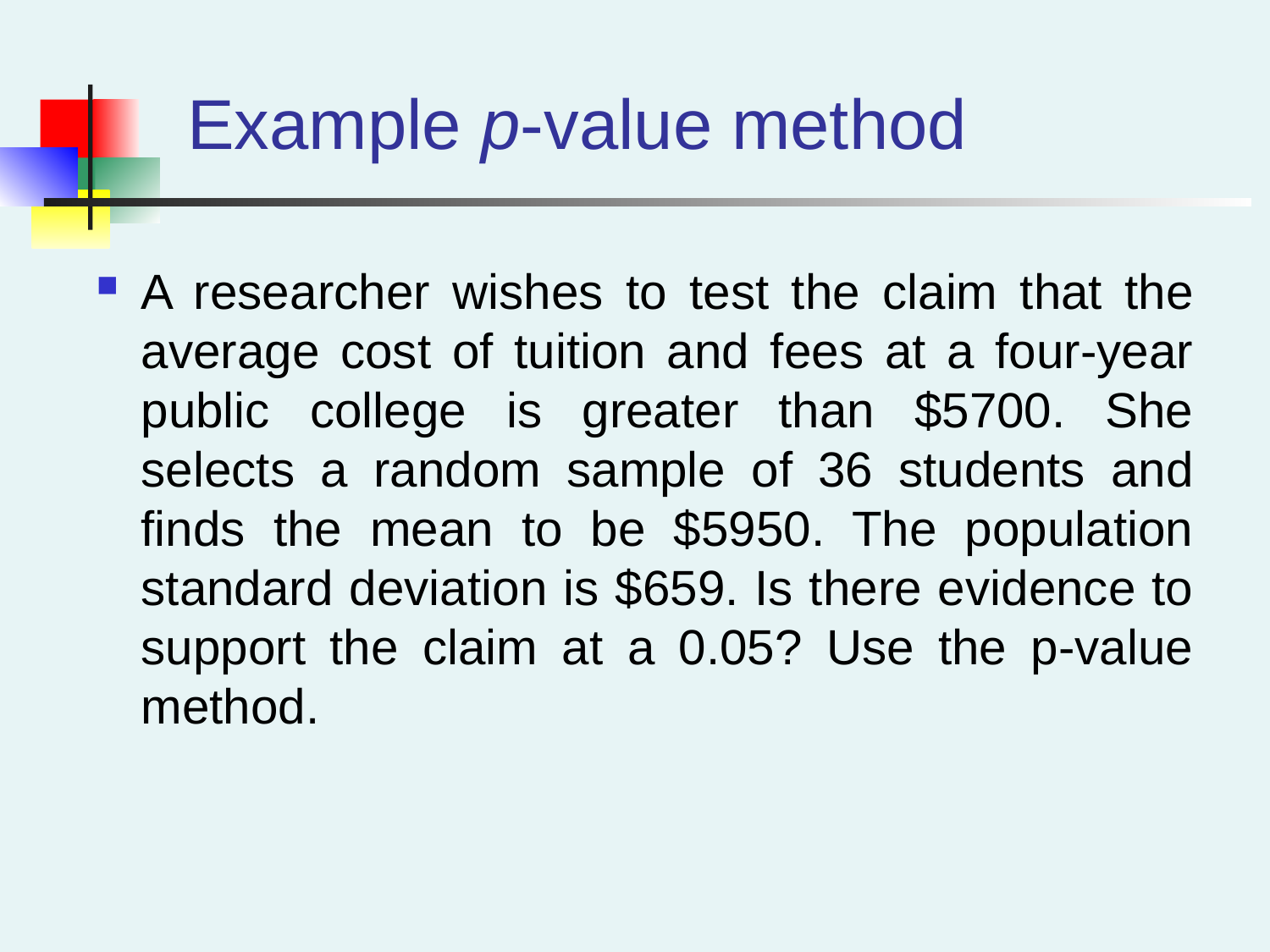

# Example p-value method
A researcher wishes to test the claim that the average cost of tuition and fees at a four-year public college is greater than $5700. She selects a random sample of 36 students and finds the mean to be $5950. The population standard deviation is $659. Is there evidence to support the claim at a 0.05? Use the p-value method.